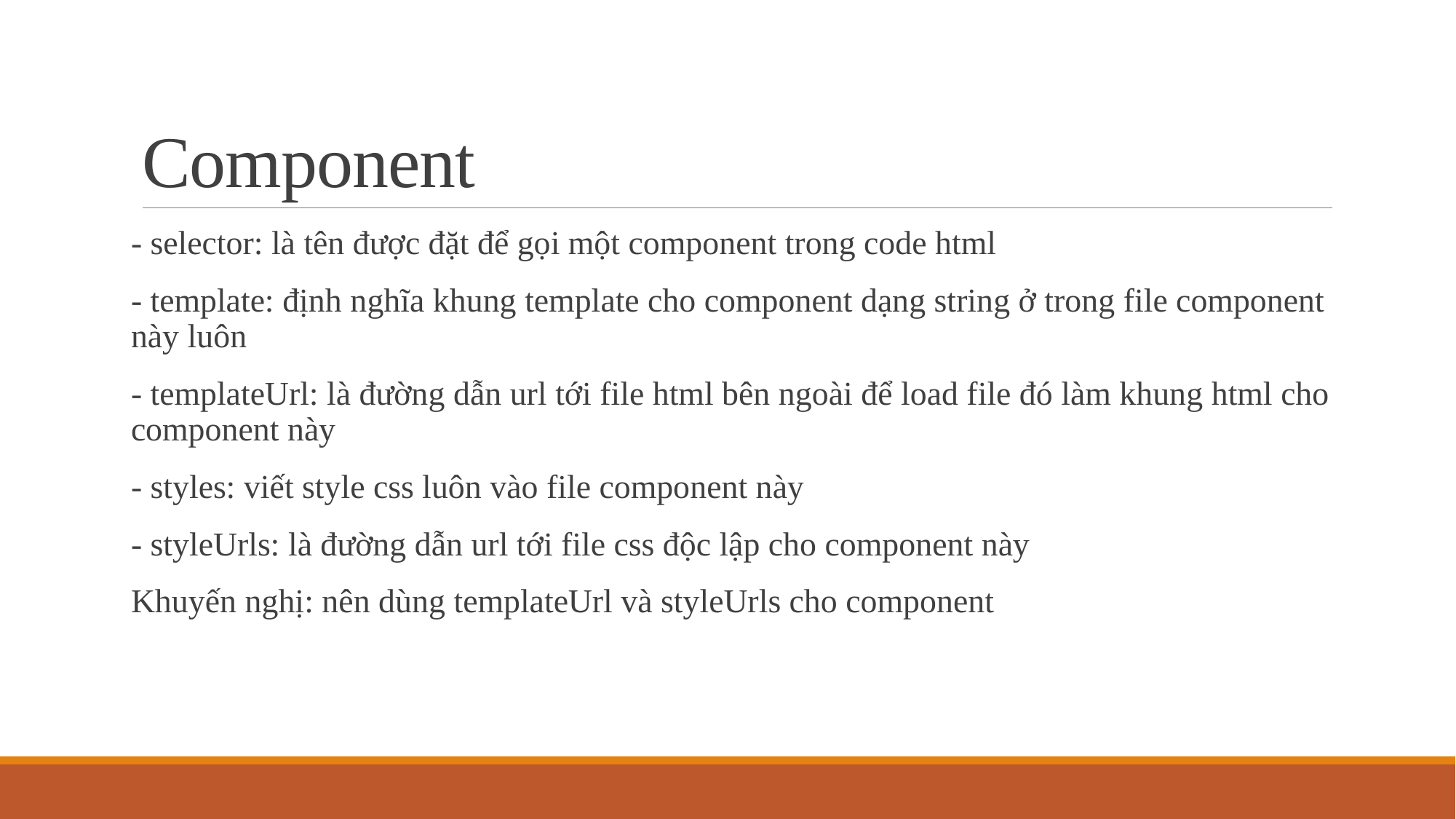

# Component
- selector: là tên được đặt để gọi một component trong code html
- template: định nghĩa khung template cho component dạng string ở trong file component này luôn
- templateUrl: là đường dẫn url tới file html bên ngoài để load file đó làm khung html cho component này
- styles: viết style css luôn vào file component này
- styleUrls: là đường dẫn url tới file css độc lập cho component này
Khuyến nghị: nên dùng templateUrl và styleUrls cho component